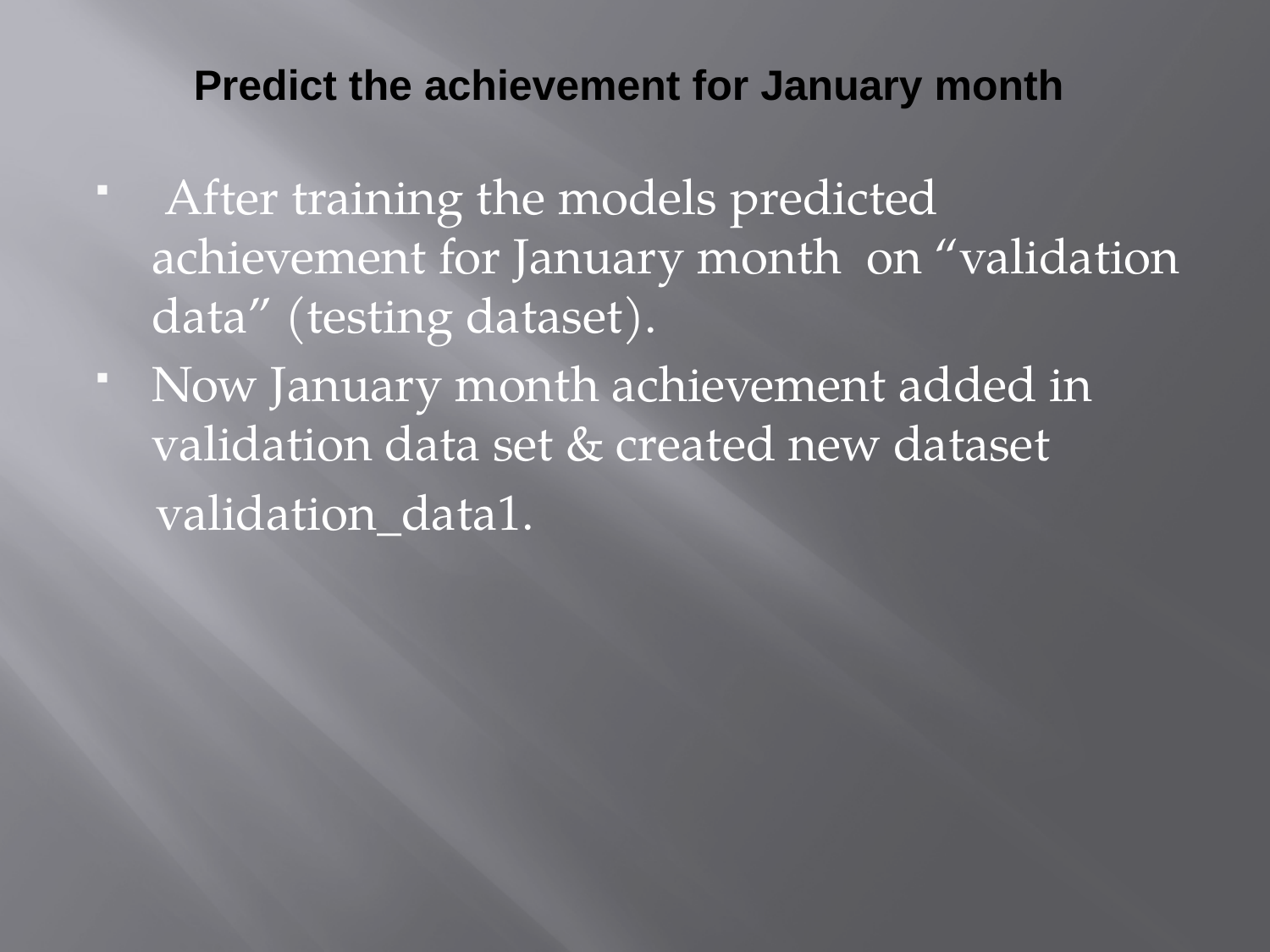

# Predict the achievement for January month
 After training the models predicted achievement for January month  on “validation data” (testing dataset).
Now January month achievement added in validation data set & created new dataset
     validation_data1.